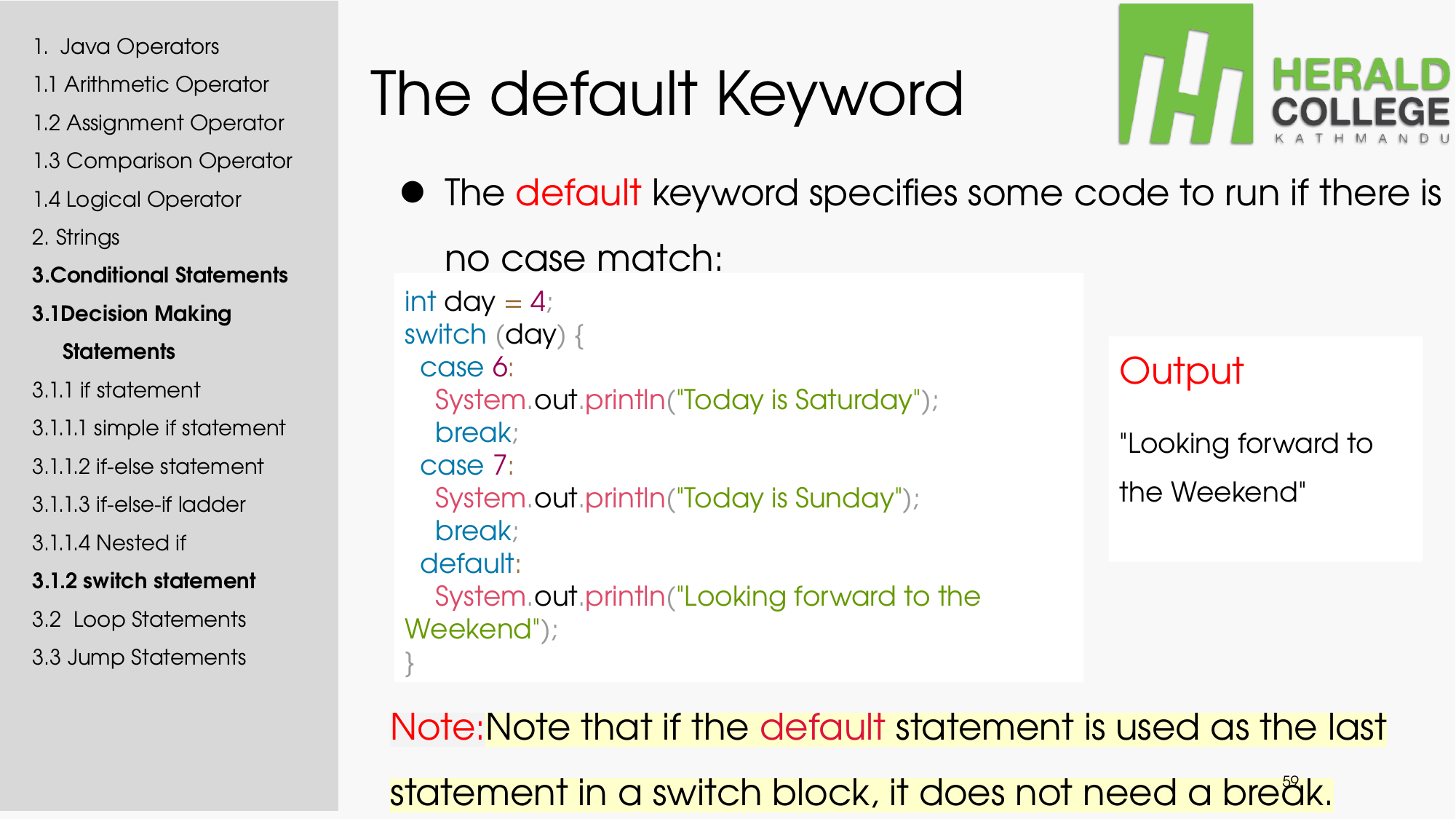

# The default Keyword

1.  Java Operators
1.1 Arithmetic Operator
1.2 Assignment Operator
1.3 Comparison Operator
1.4 Logical Operator
2. Strings
3.Conditional Statements
3.1Decision Making
     Statements
3.1.1 if statement
3.1.1.1 simple if statement
3.1.1.2 if-else statement
3.1.1.3 if-else-if ladder
3.1.1.4 Nested if
3.1.2 switch statement
3.2  Loop Statements
3.3 Jump Statements

The default keyword specifies some code to run if there is no case match:

Note:Note that if the default statement is used as the last statement in a switch block, it does not need a break.
int day = 4;
switch (day) {
  case 6:
    System.out.println("Today is Saturday");
    break;
  case 7:
    System.out.println("Today is Sunday");
    break;
  default:
    System.out.println("Looking forward to the Weekend");
}

Output
"Looking forward to the Weekend"

59